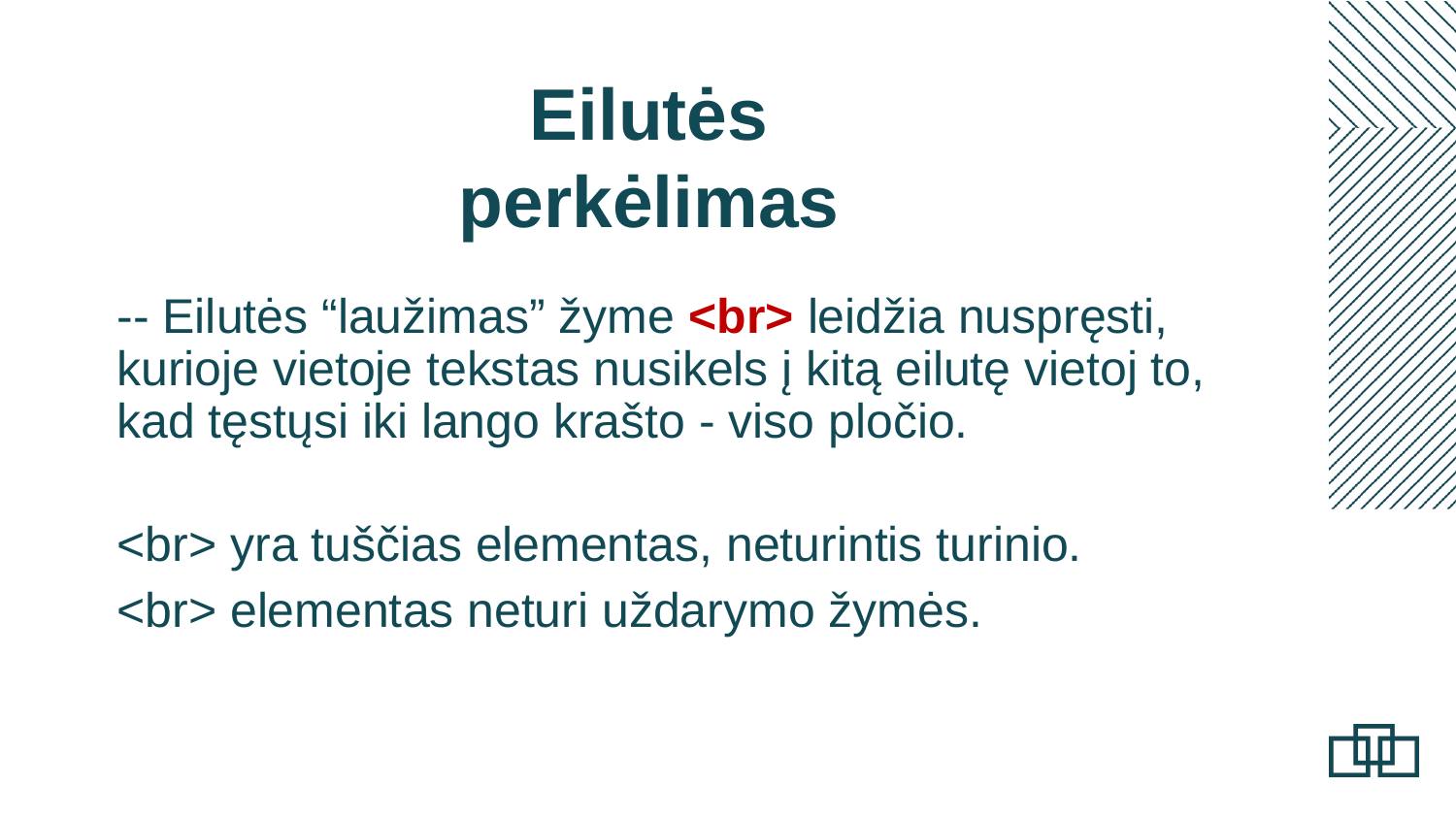

Eilutės perkėlimas
-- Eilutės “laužimas” žyme <br> leidžia nuspręsti, kurioje vietoje tekstas nusikels į kitą eilutę vietoj to, kad tęstųsi iki lango krašto - viso pločio.
<br> yra tuščias elementas, neturintis turinio.
<br> elementas neturi uždarymo žymės.